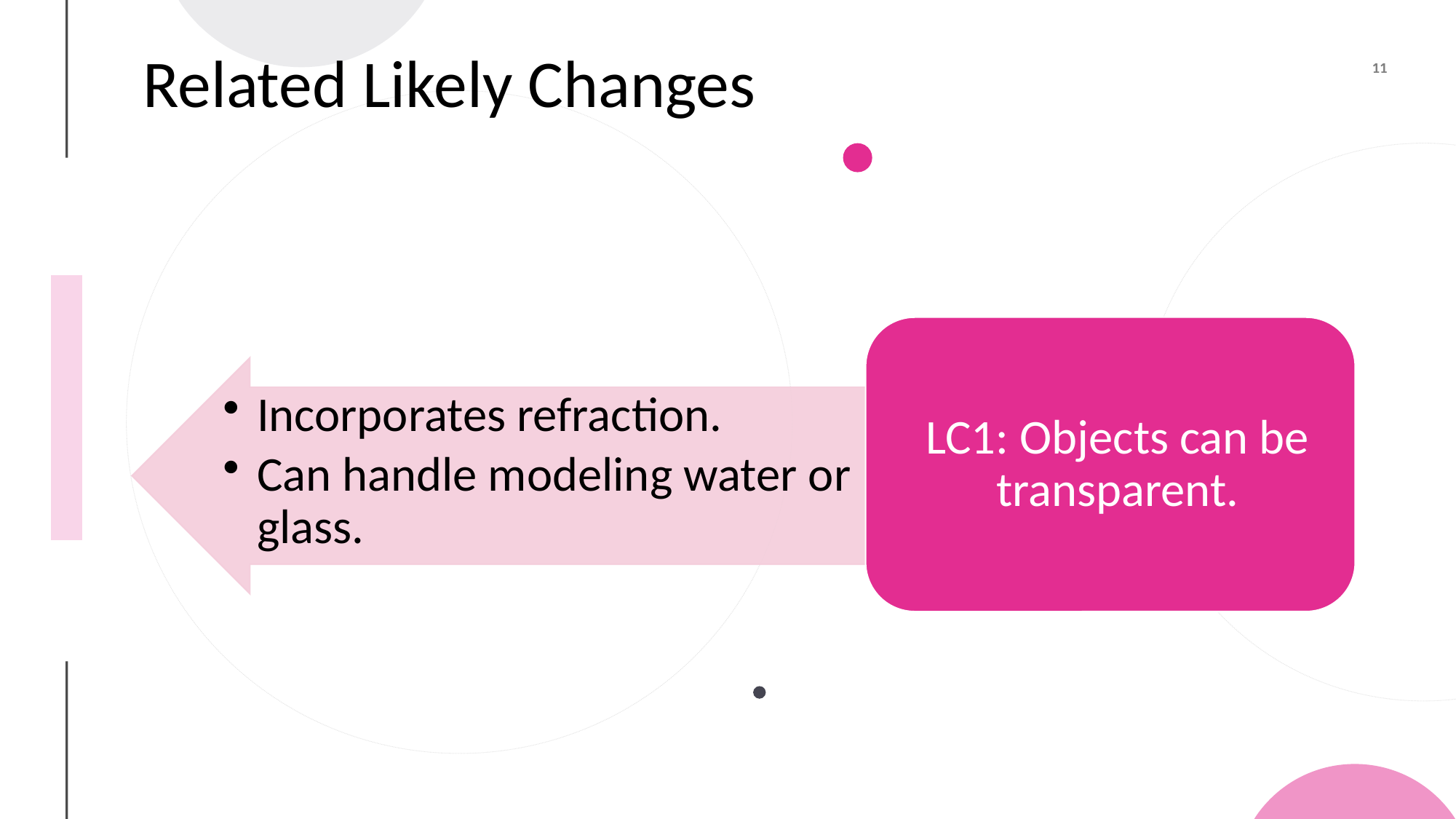

# Related Likely Changes
Incorporates refraction.
Can handle modeling water or glass.
LC1: Objects can be transparent.